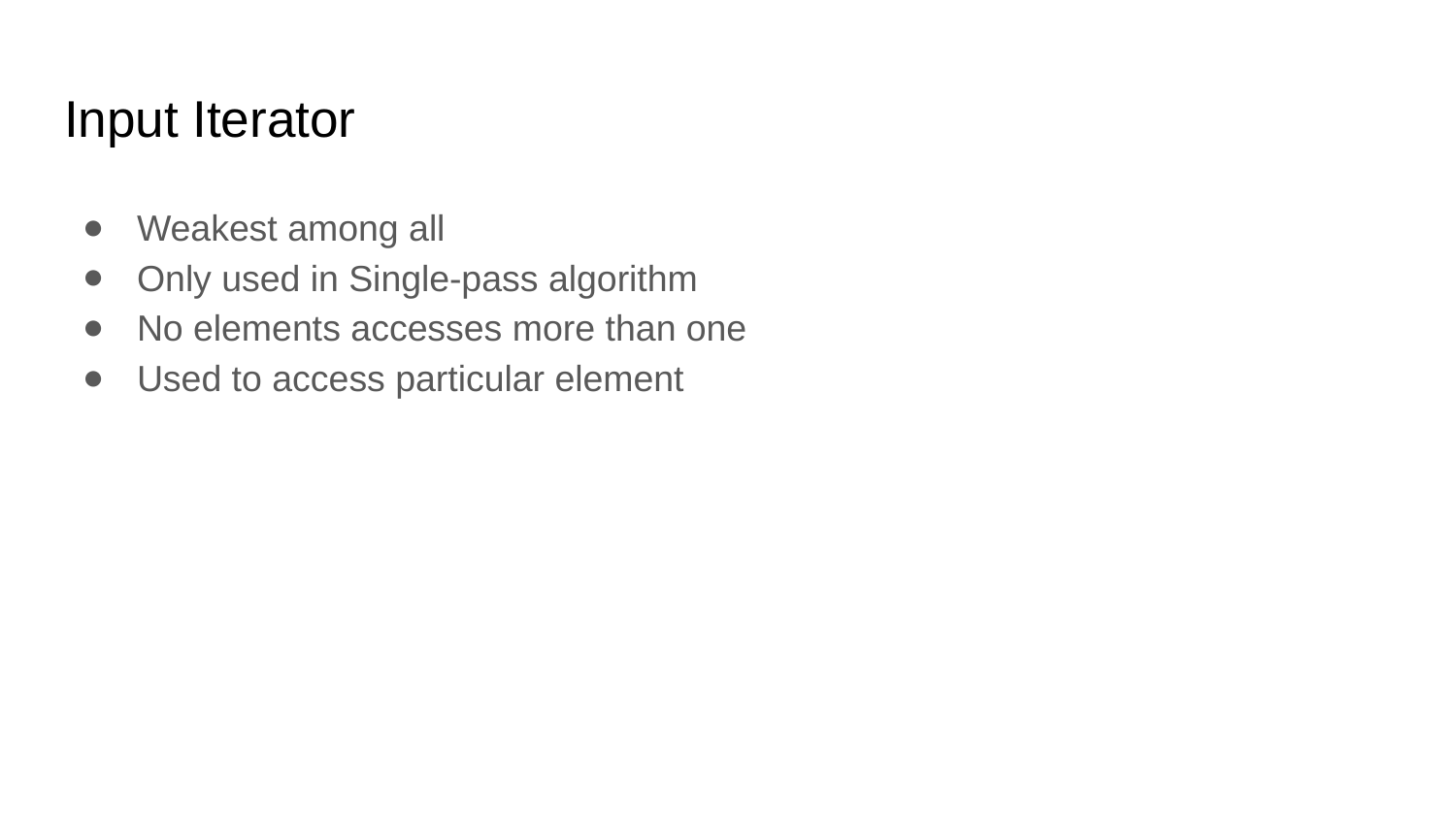

# Input Iterator
Weakest among all
Only used in Single-pass algorithm
No elements accesses more than one
Used to access particular element